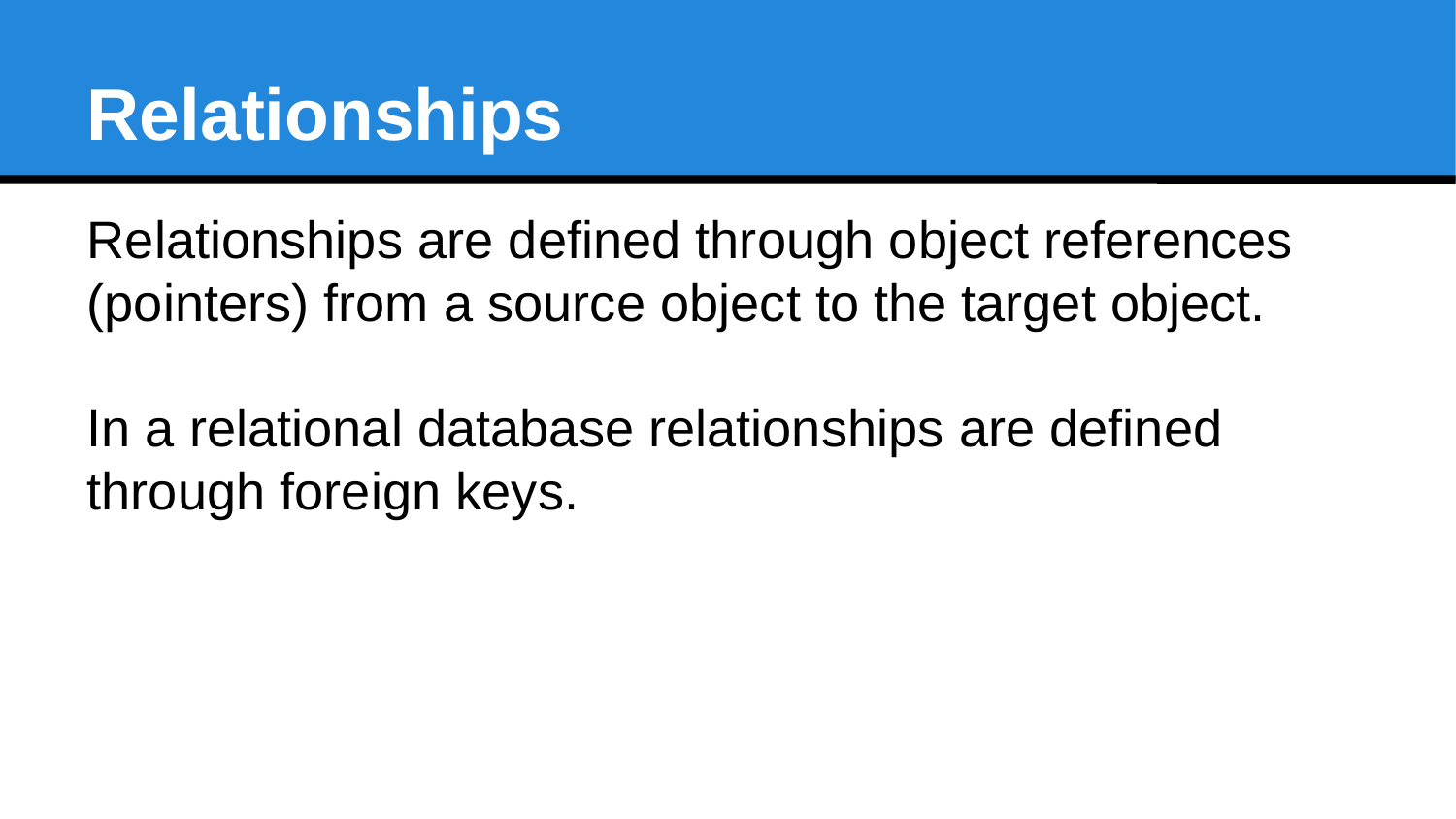

Relationships
Relationships are defined through object references (pointers) from a source object to the target object.

In a relational database relationships are defined through foreign keys.